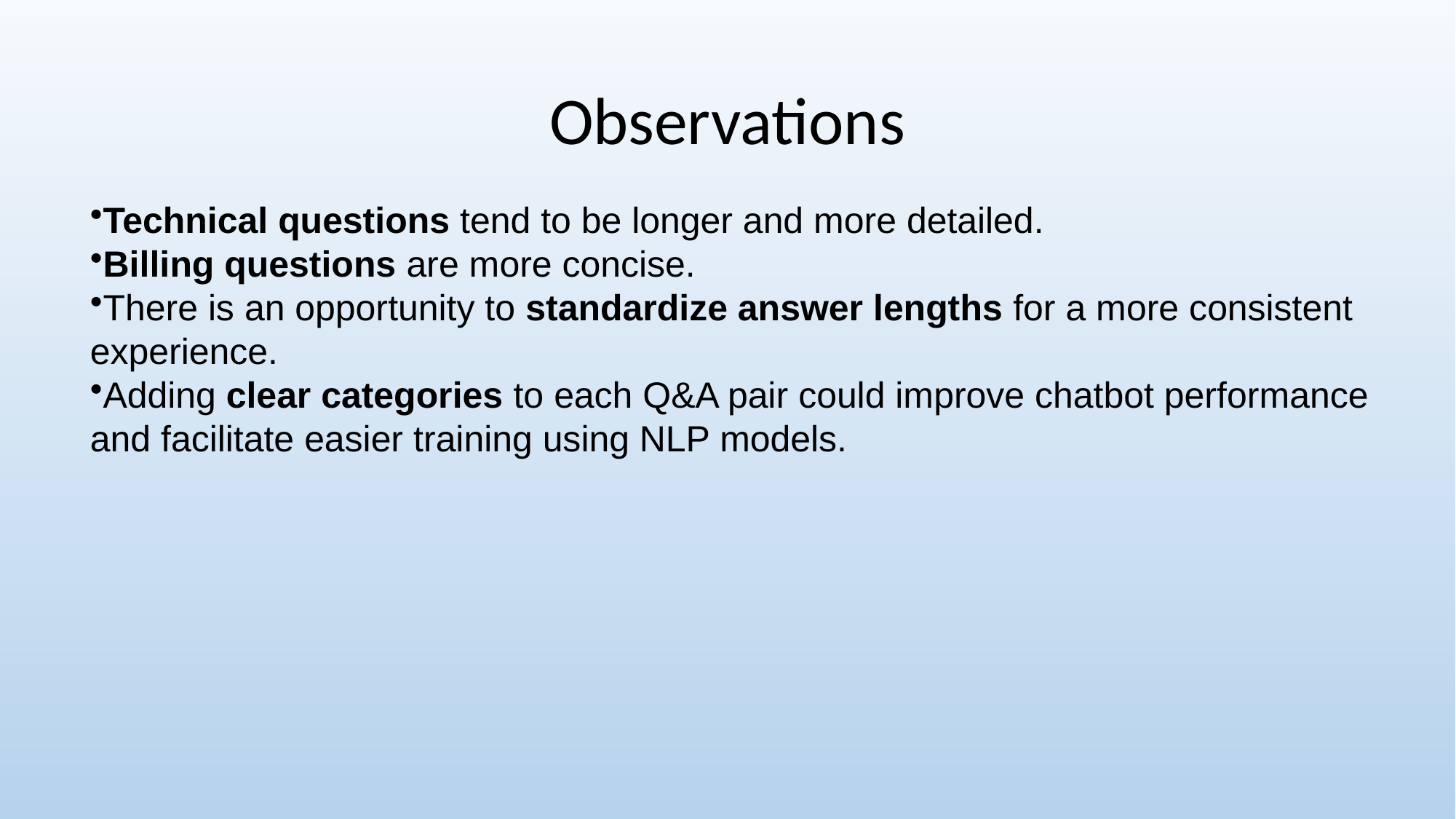

# Observations
Technical questions tend to be longer and more detailed.
Billing questions are more concise.
There is an opportunity to standardize answer lengths for a more consistent
experience.
Adding clear categories to each Q&A pair could improve chatbot performance
and facilitate easier training using NLP models.